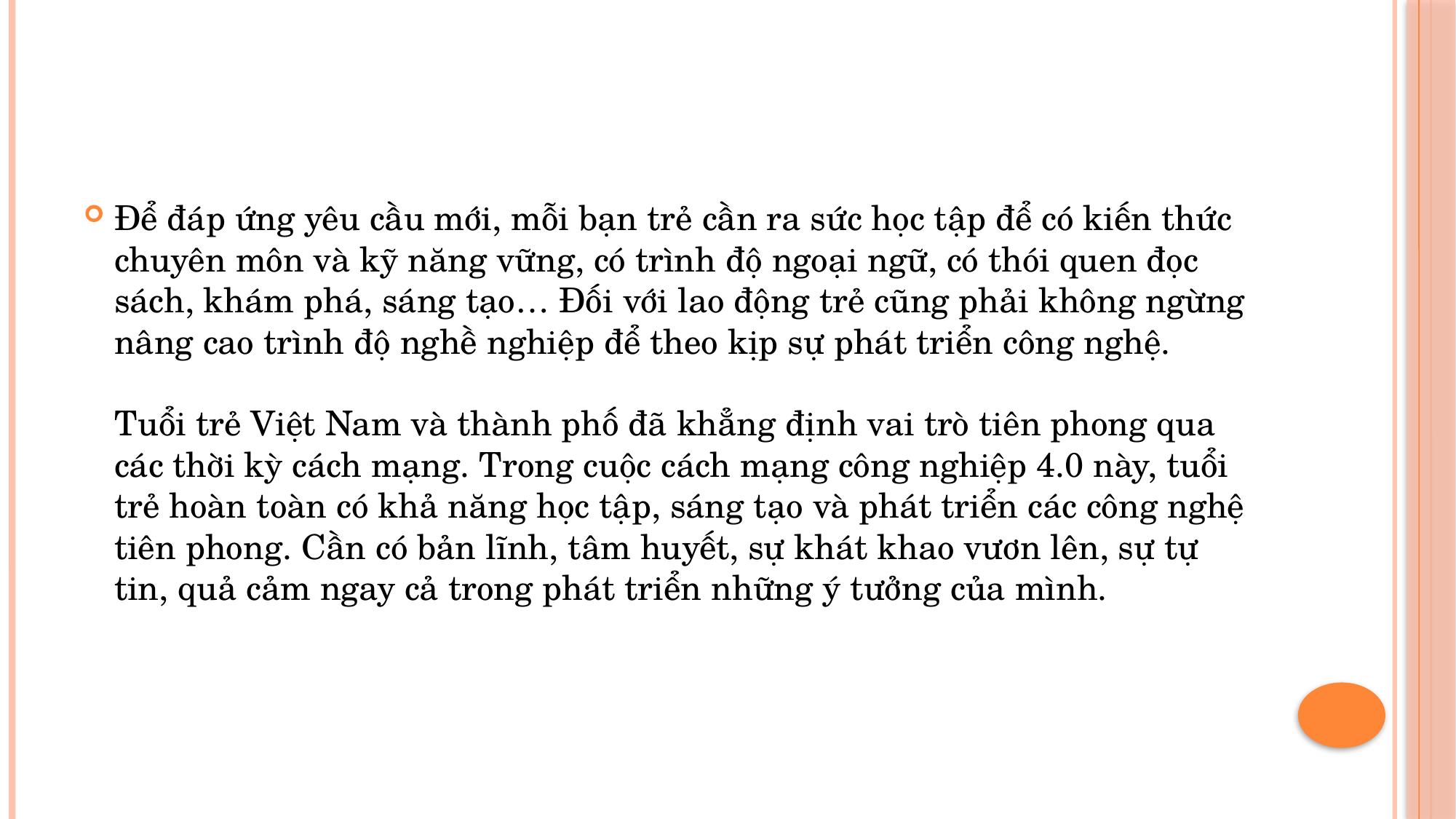

#
Để đáp ứng yêu cầu mới, mỗi bạn trẻ cần ra sức học tập để có kiến thức chuyên môn và kỹ năng vững, có trình độ ngoại ngữ, có thói quen đọc sách, khám phá, sáng tạo… Đối với lao động trẻ cũng phải không ngừng nâng cao trình độ nghề nghiệp để theo kịp sự phát triển công nghệ.
Tuổi trẻ Việt Nam và thành phố đã khẳng định vai trò tiên phong qua các thời kỳ cách mạng. Trong cuộc cách mạng công nghiệp 4.0 này, tuổi trẻ hoàn toàn có khả năng học tập, sáng tạo và phát triển các công nghệ tiên phong. Cần có bản lĩnh, tâm huyết, sự khát khao vươn lên, sự tự tin, quả cảm ngay cả trong phát triển những ý tưởng của mình.